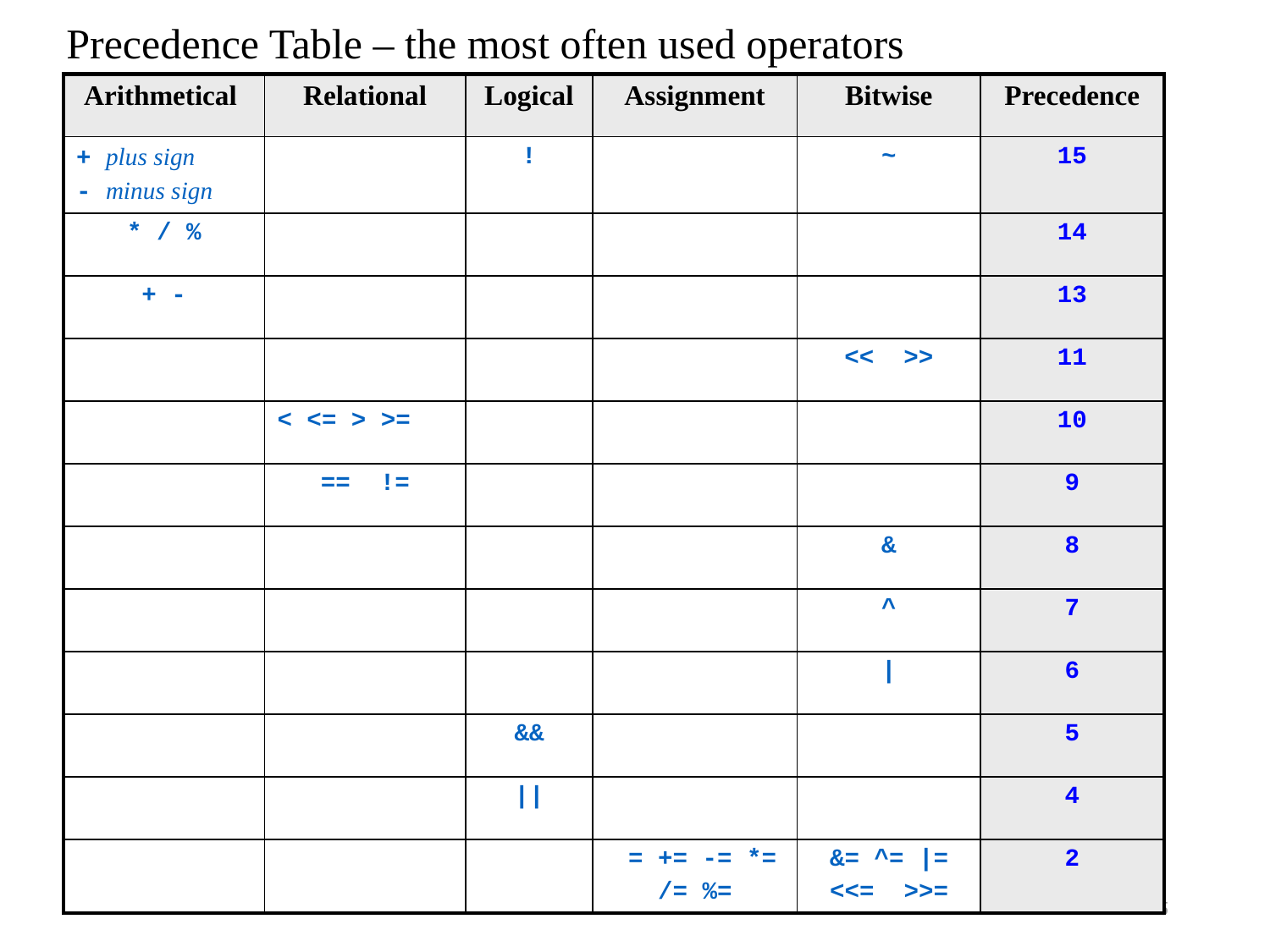

Precedence Table – the most often used operators
| Arithmetical | Relational | Logical | Assignment | Bitwise | Precedence |
| --- | --- | --- | --- | --- | --- |
| + plus sign - minus sign |  | ! |  | ~ | 15 |
| \* / % |  |  |  |  | 14 |
| + - |  |  |  |  | 13 |
|  |  |  |  | << >> | 11 |
|  | < <= > >= |  |  |  | 10 |
|  | == != |  |  |  | 9 |
|  |  |  |  | & | 8 |
|  |  |  |  | ^ | 7 |
|  |  |  |  | | | 6 |
|  |  | && |  |  | 5 |
|  |  | || |  |  | 4 |
|  |  |  | = += -= \*= /= %= | &= ^= |= <<= >>= | 2 |
15